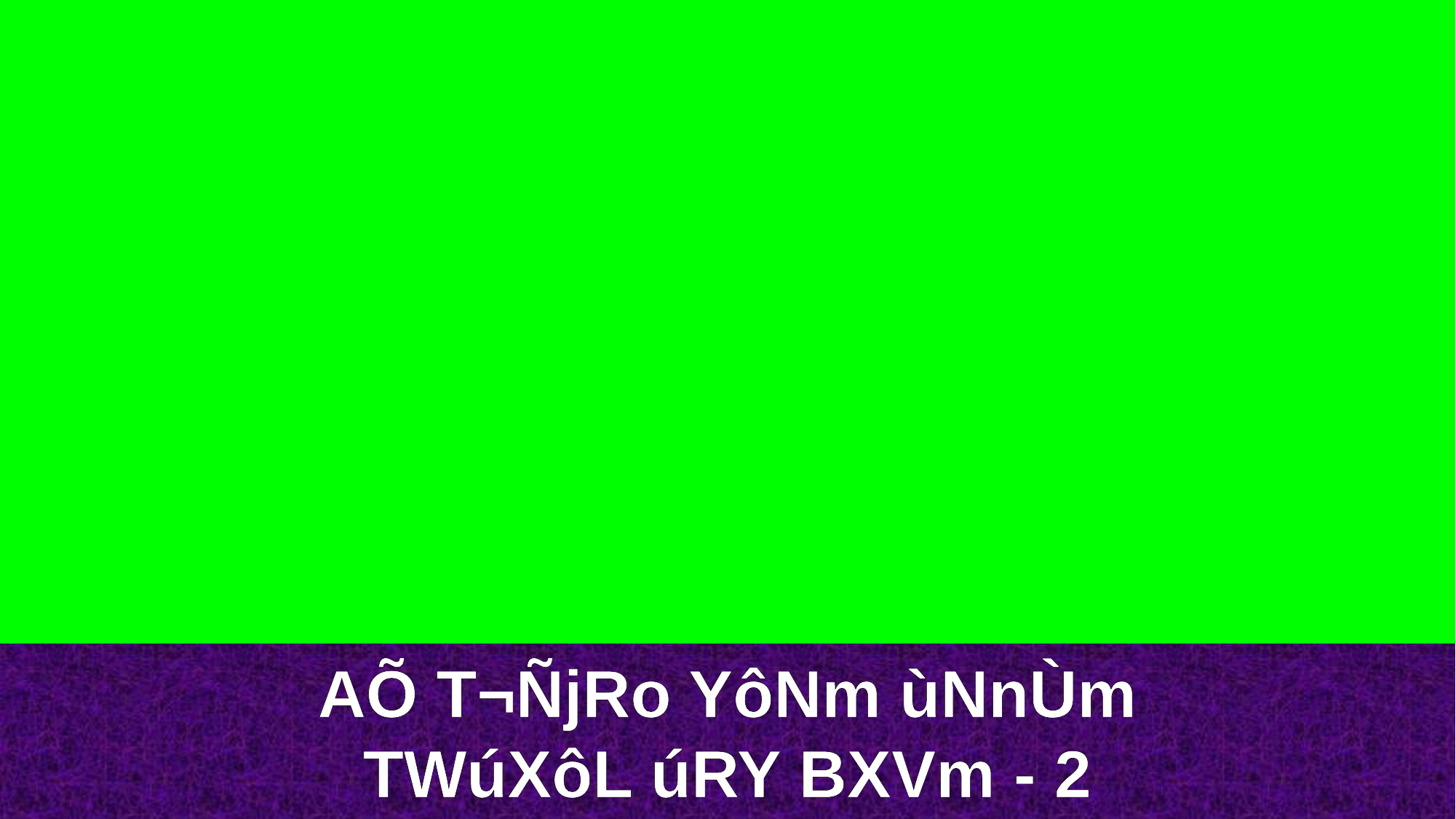

AÕ T¬ÑjRo YôNm ùNnÙm
TWúXôL úRY BXVm - 2